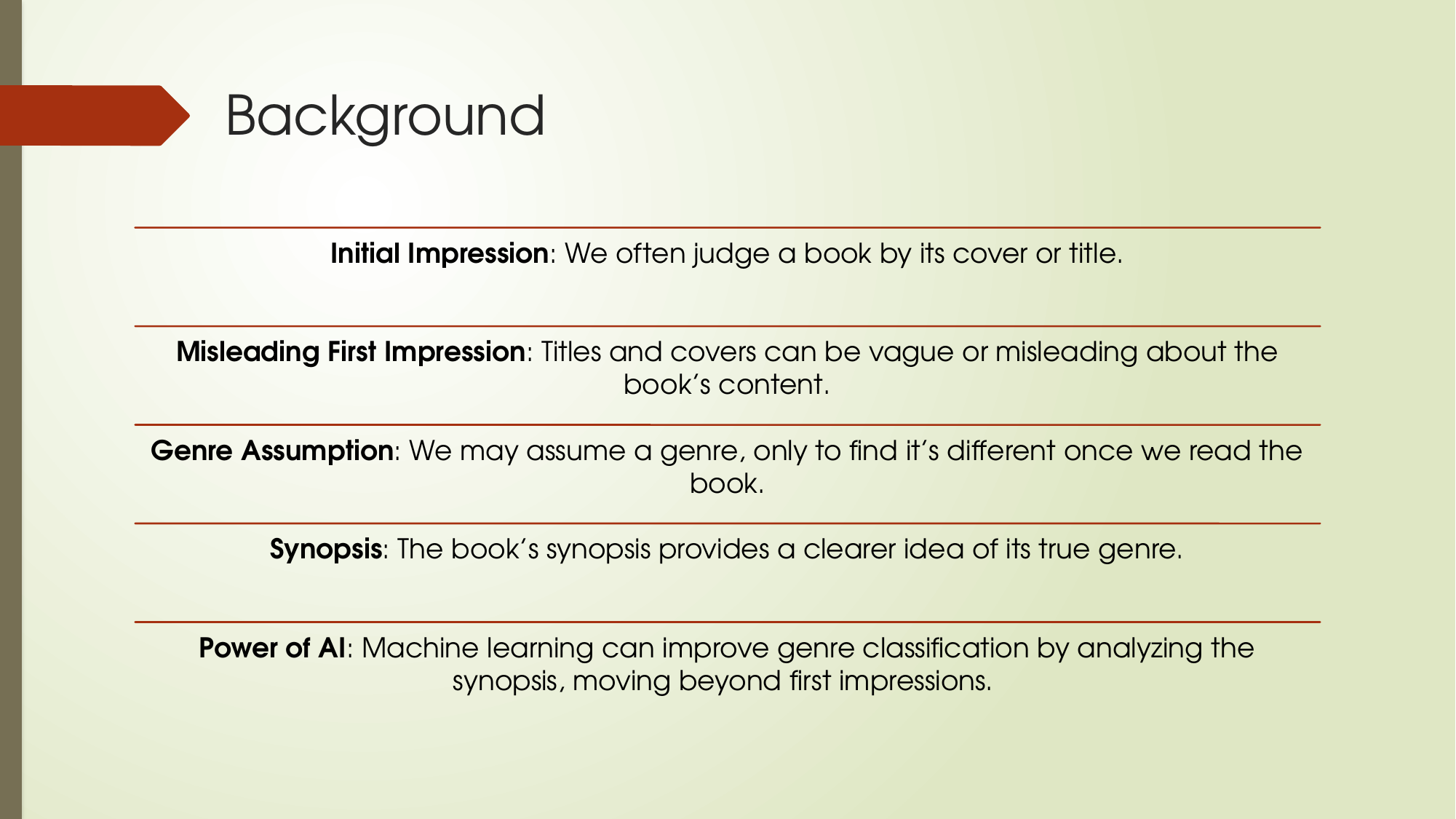

# Background

Initial Impression: We often judge a book by its cover or title.
Misleading First Impression: Titles and covers can be vague or misleading about the book’s content.
Genre Assumption: We may assume a genre, only to find it’s different once we read the book.
Synopsis: The book’s synopsis provides a clearer idea of its true genre.
Power of AI: Machine learning can improve genre classification by analyzing the synopsis, moving beyond first impressions.